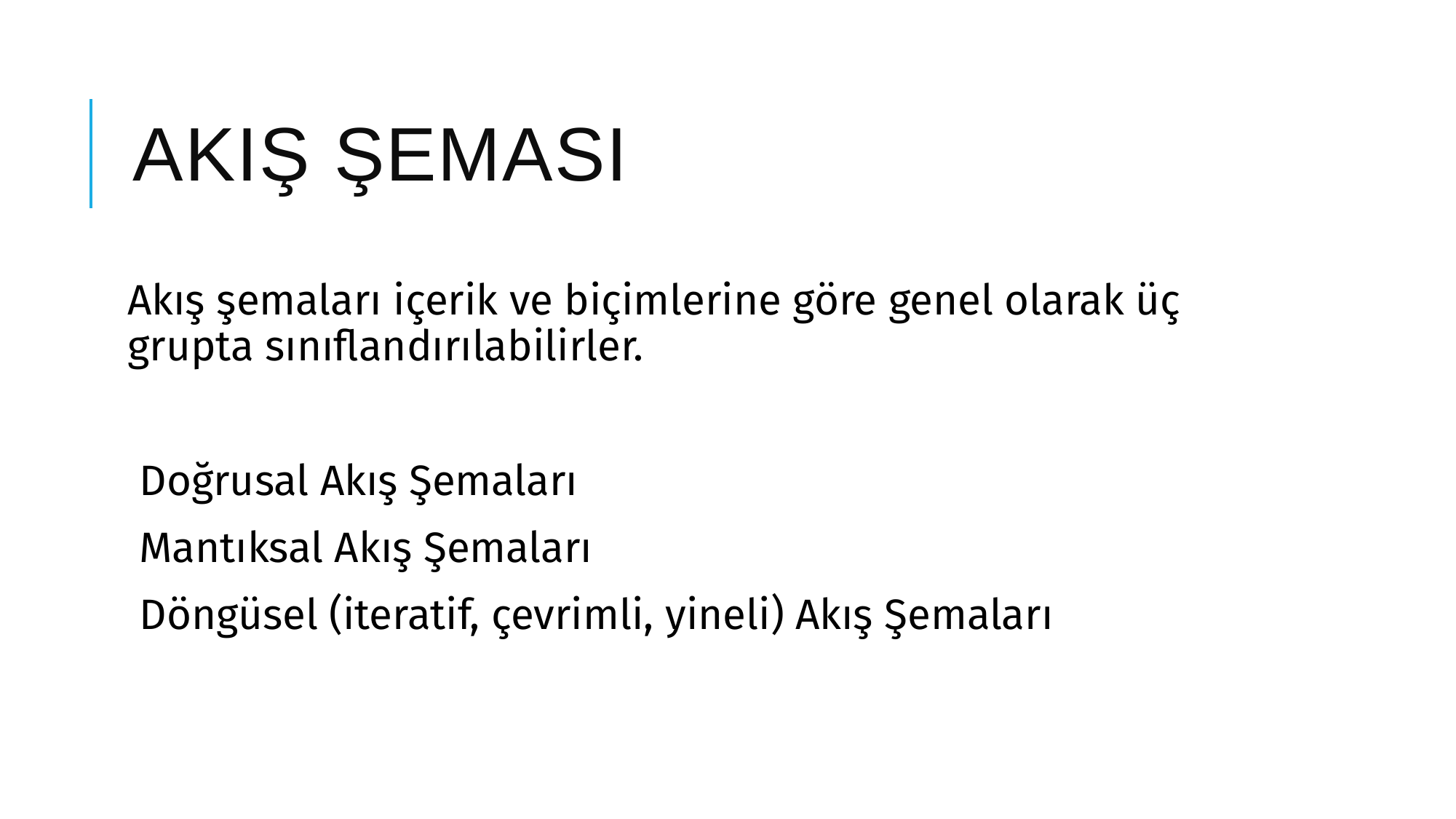

# Akış şeması
Akış şemaları içerik ve biçimlerine göre genel olarak üç grupta sınıflandırılabilirler.

Doğrusal Akış Şemaları
Mantıksal Akış Şemaları
Döngüsel (iteratif, çevrimli, yineli) Akış Şemaları